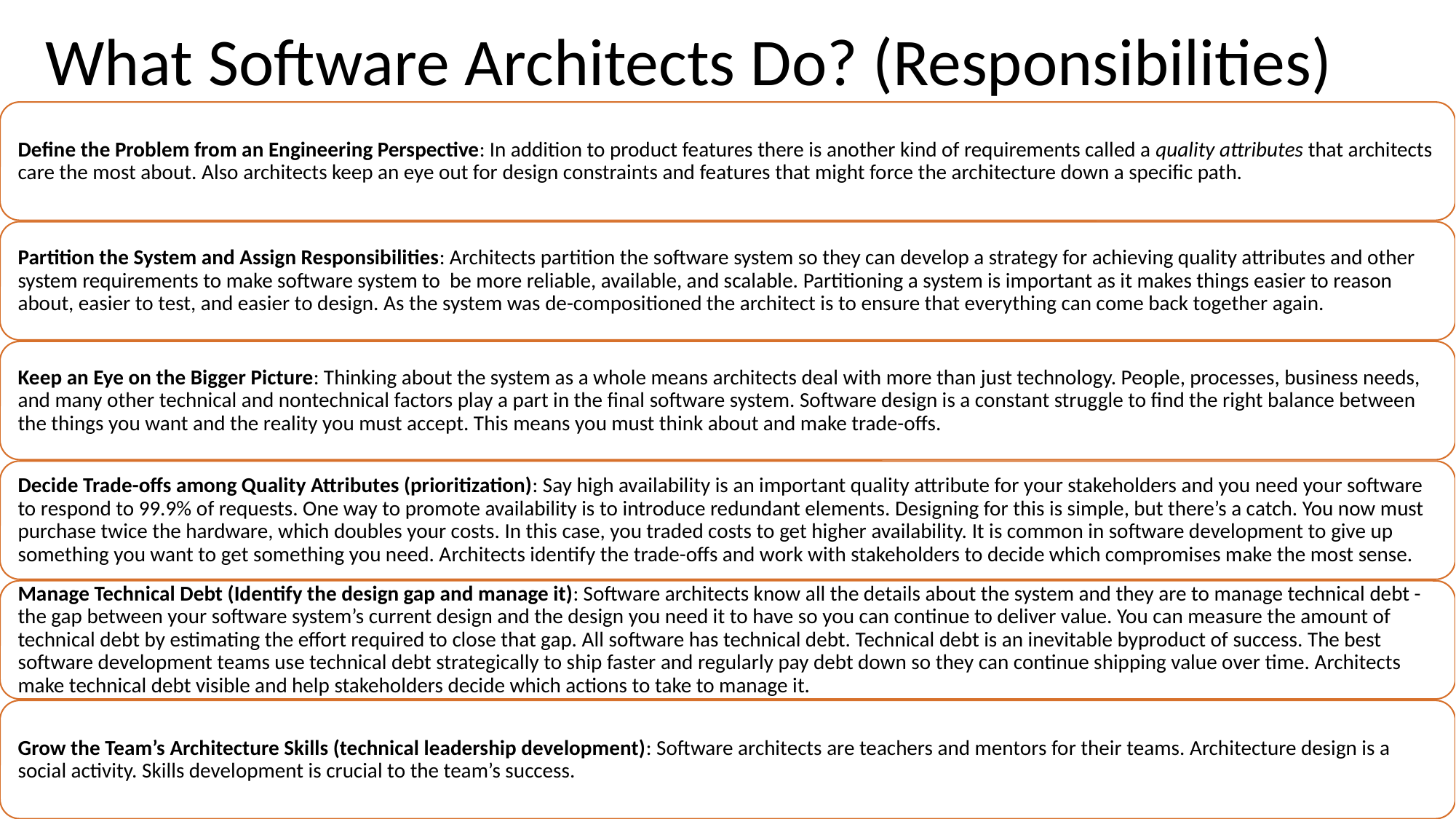

# What Software Architects Do? (Responsibilities)
Define the Problem from an Engineering Perspective: In addition to product features there is another kind of requirements called a quality attributes that architects care the most about. Also architects keep an eye out for design constraints and features that might force the architecture down a specific path.
Partition the System and Assign Responsibilities: Architects partition the software system so they can develop a strategy for achieving quality attributes and other system requirements to make software system to  be more reliable, available, and scalable. Partitioning a system is important as it makes things easier to reason about, easier to test, and easier to design. As the system was de-compositioned the architect is to ensure that everything can come back together again.
Keep an Eye on the Bigger Picture: Thinking about the system as a whole means architects deal with more than just technology. People, processes, business needs, and many other technical and nontechnical factors play a part in the final software system. Software design is a constant struggle to find the right balance between the things you want and the reality you must accept. This means you must think about and make trade-offs.
Decide Trade-offs among Quality Attributes (prioritization): Say high availability is an important quality attribute for your stakeholders and you need your software to respond to 99.9% of requests. One way to promote availability is to introduce redundant elements. Designing for this is simple, but there’s a catch. You now must purchase twice the hardware, which doubles your costs. In this case, you traded costs to get higher availability. It is common in software development to give up something you want to get something you need. Architects identify the trade-offs and work with stakeholders to decide which compromises make the most sense.
Manage Technical Debt (Identify the design gap and manage it): Software architects know all the details about the system and they are to manage technical debt - the gap between your software system’s current design and the design you need it to have so you can continue to deliver value. You can measure the amount of technical debt by estimating the effort required to close that gap. All software has technical debt. Technical debt is an inevitable byproduct of success. The best software development teams use technical debt strategically to ship faster and regularly pay debt down so they can continue shipping value over time. Architects make technical debt visible and help stakeholders decide which actions to take to manage it.
Grow the Team’s Architecture Skills (technical leadership development): Software architects are teachers and mentors for their teams. Architecture design is a social activity. Skills development is crucial to the team’s success.
5